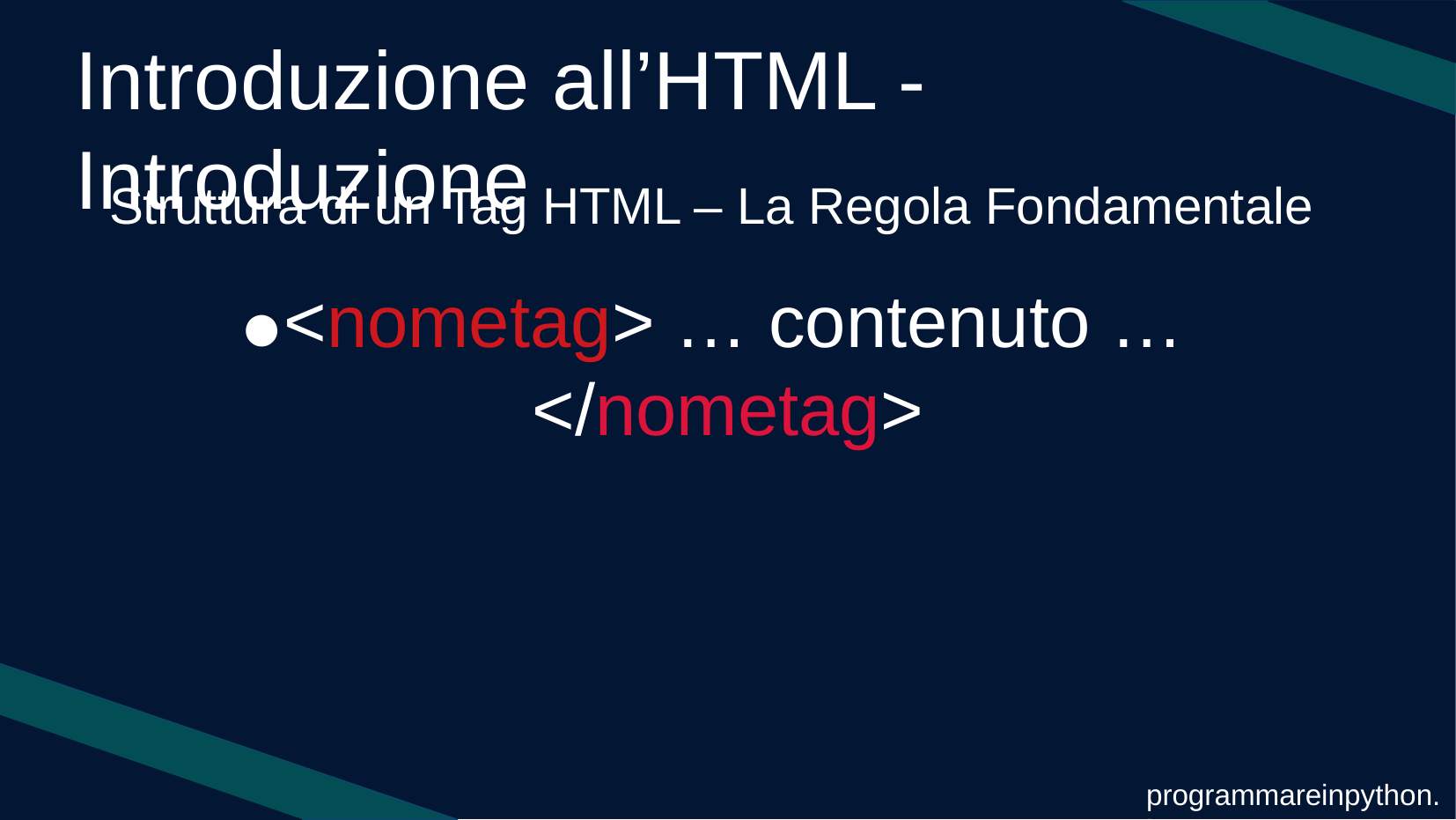

Introduzione all’HTML - Introduzione
Struttura di un Tag HTML – La Regola Fondamentale

<nometag> … contenuto … </nometag>

programmareinpython.it